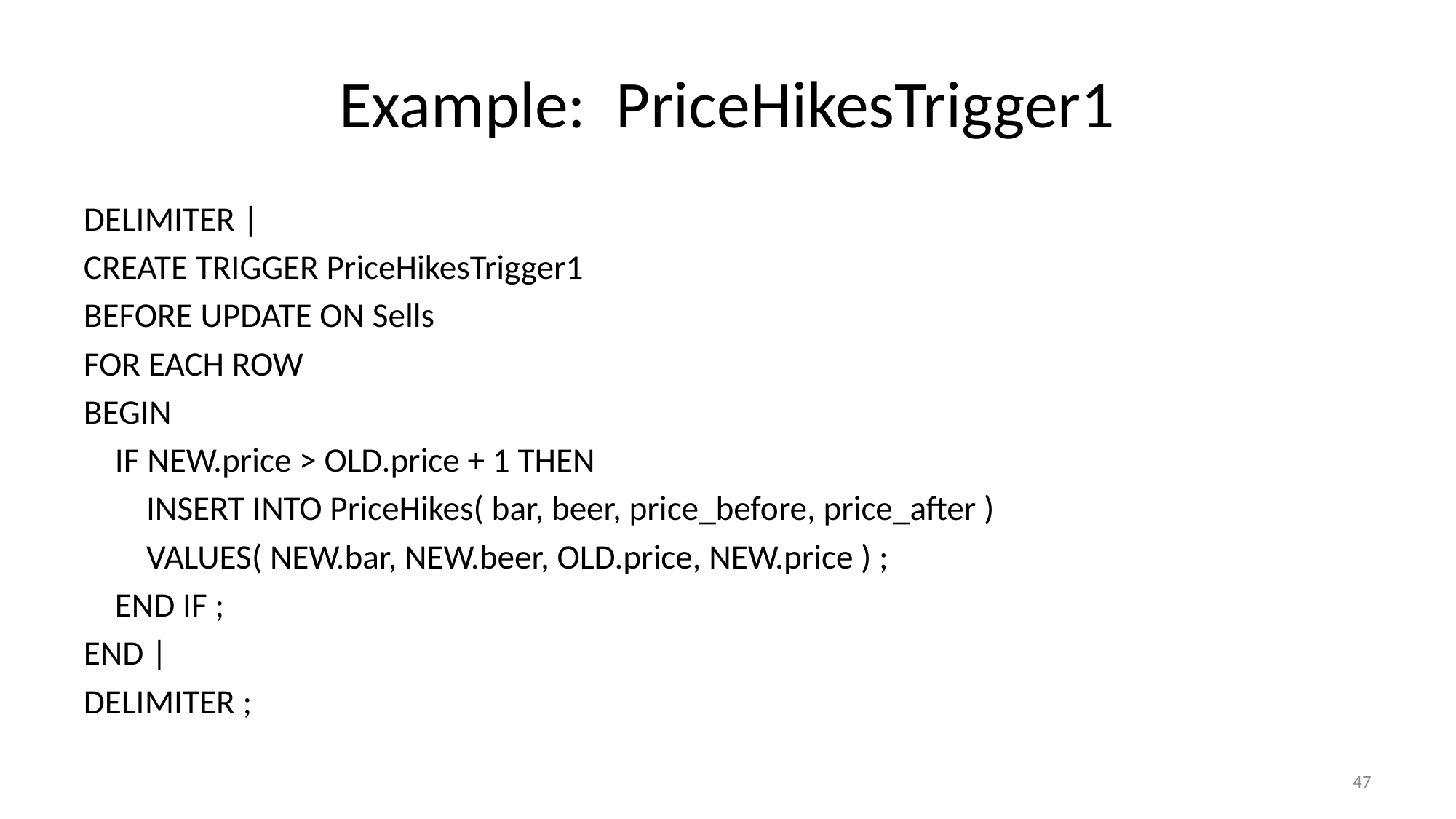

# Example:  PriceHikesTrigger1
DELIMITER |
CREATE TRIGGER PriceHikesTrigger1
BEFORE UPDATE ON Sells
FOR EACH ROW
BEGIN
    IF NEW.price > OLD.price + 1 THEN
        INSERT INTO PriceHikes( bar, beer, price_before, price_after )
        VALUES( NEW.bar, NEW.beer, OLD.price, NEW.price ) ;
    END IF ;
END |
DELIMITER ;

47